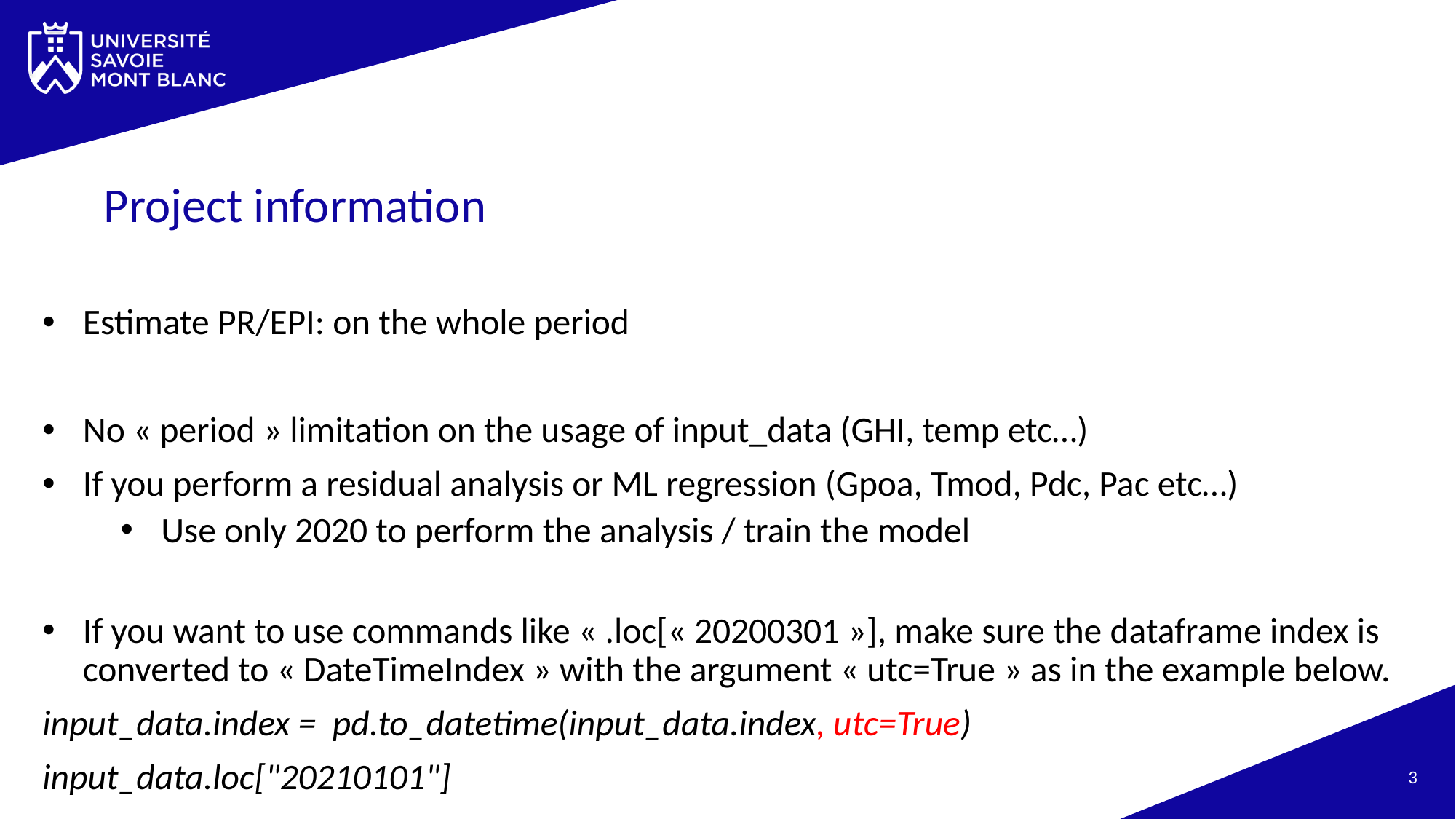

# Project information

Estimate PR/EPI: on the whole period

No « period » limitation on the usage of input_data (GHI, temp etc…)
If you perform a residual analysis or ML regression (Gpoa, Tmod, Pdc, Pac etc…)
Use only 2020 to perform the analysis / train the model

If you want to use commands like « .loc[« 20200301 »], make sure the dataframe index is converted to « DateTimeIndex » with the argument « utc=True » as in the example below.
input_data.index =  pd.to_datetime(input_data.index, utc=True)
input_data.loc["20210101"]

3